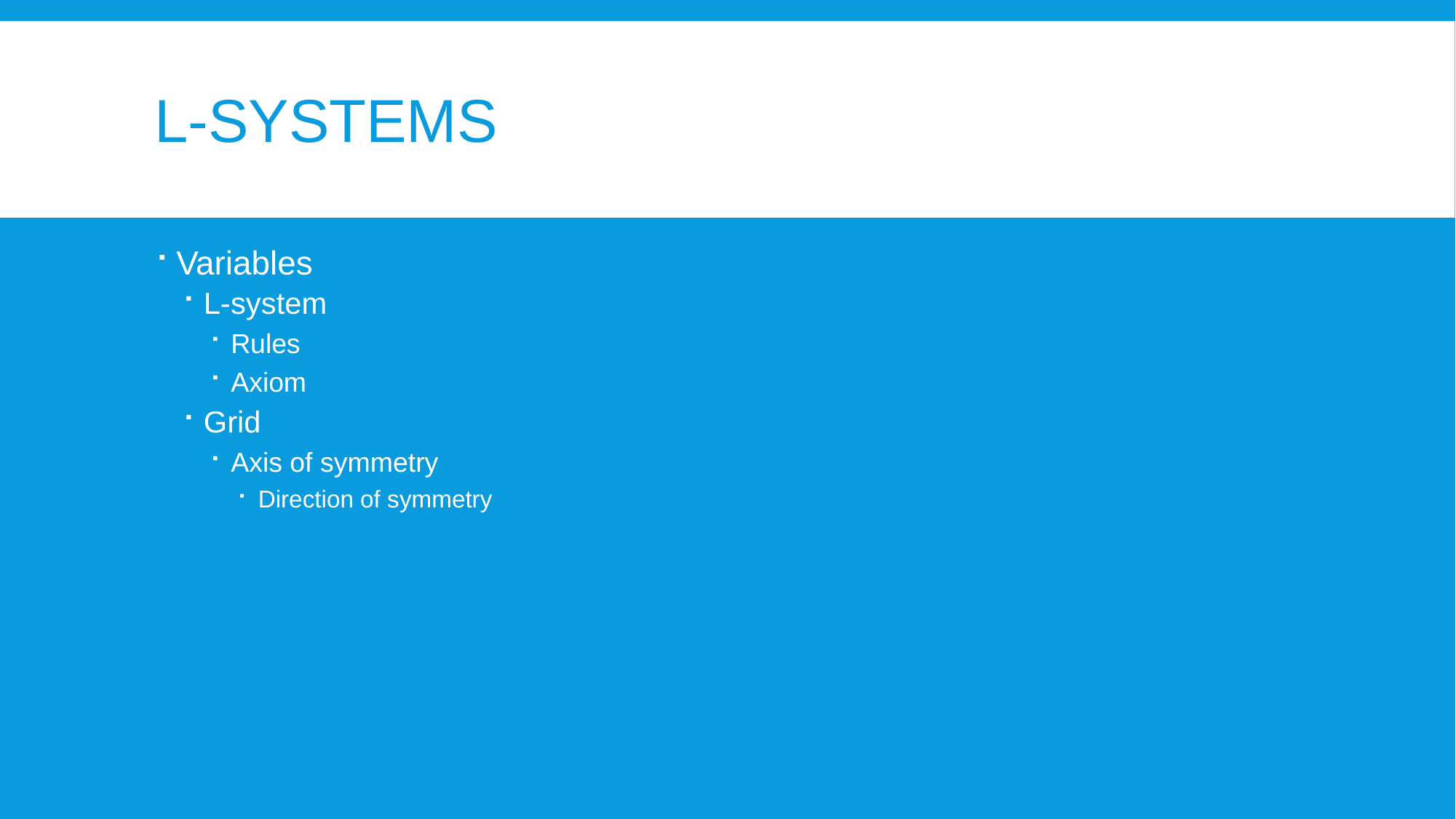

# L-Systems
Variables
L-system
Rules
Axiom
Grid
Axis of symmetry
Direction of symmetry